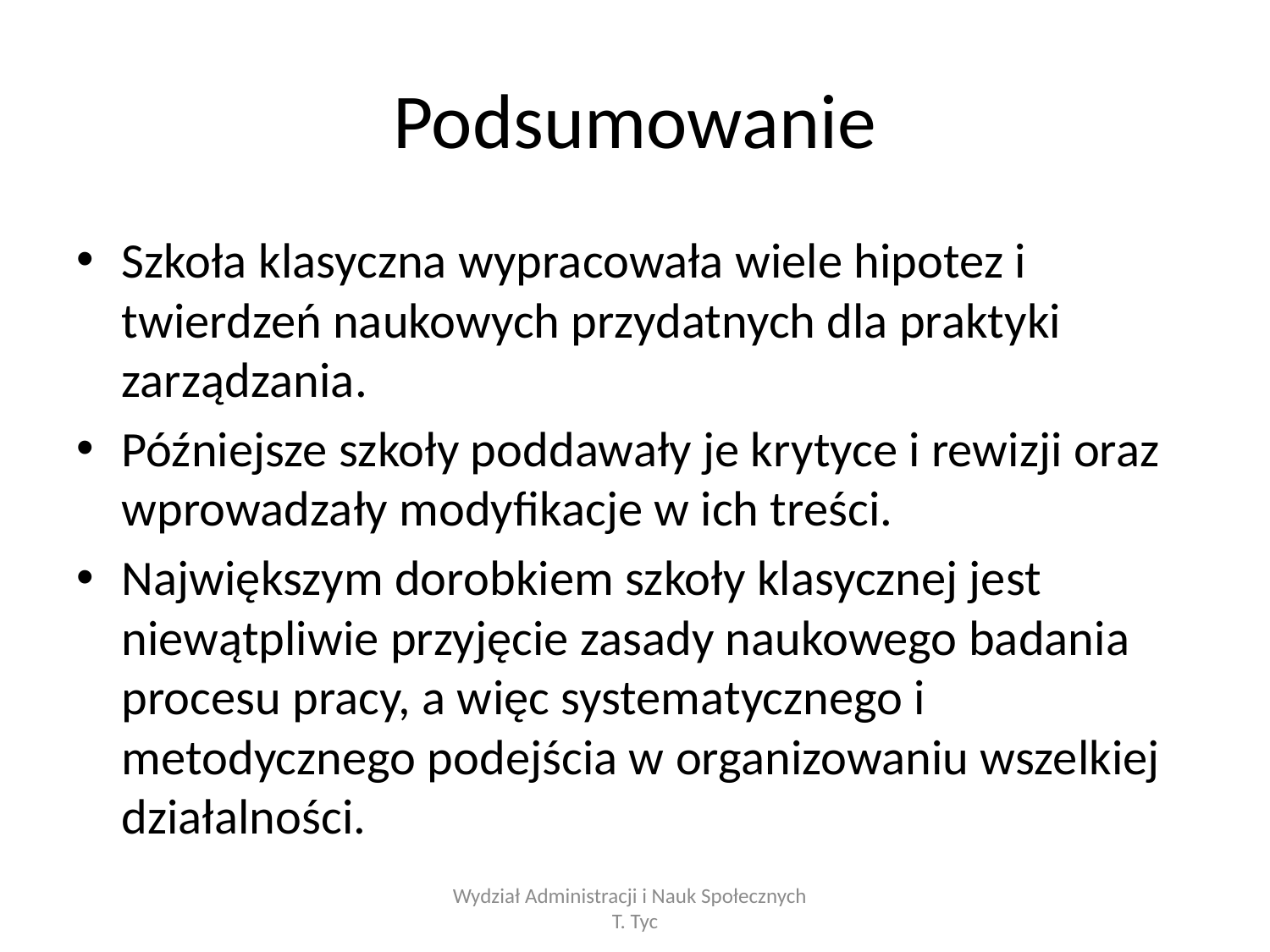

# Podsumowanie
Szkoła klasyczna wypracowała wiele hipotez i twierdzeń naukowych przydatnych dla praktyki zarządzania.
Późniejsze szkoły poddawały je krytyce i rewizji oraz wprowadzały modyfikacje w ich treści.
Największym dorobkiem szkoły klasycznej jest niewątpliwie przyjęcie zasady naukowego badania procesu pracy, a więc systematycznego i metodycznego podejścia w organizowaniu wszelkiej działalności.

Wydział Administracji i Nauk Społecznych   T. Tyc